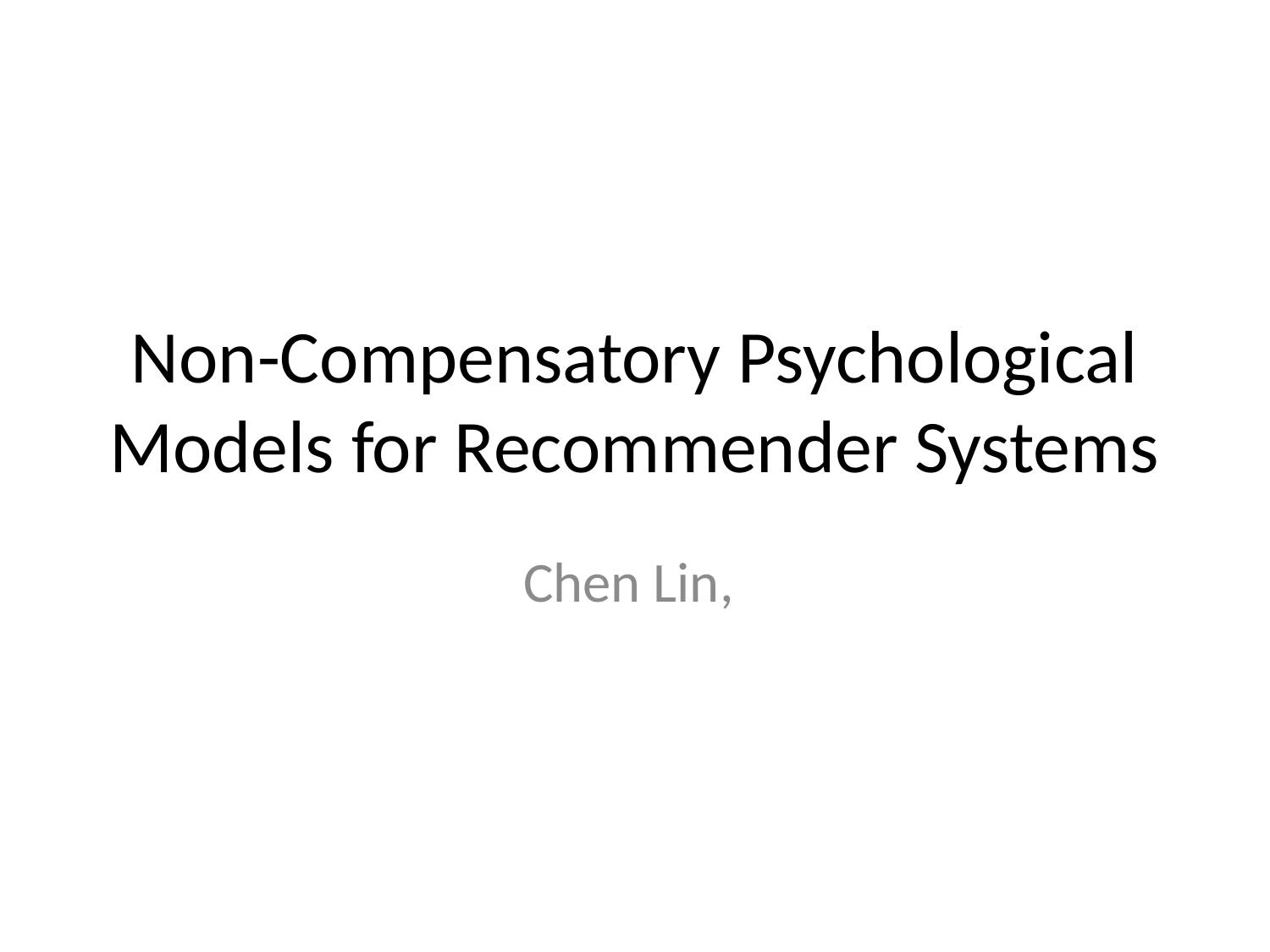

# Non-Compensatory Psychological Models for Recommender Systems
Chen Lin,